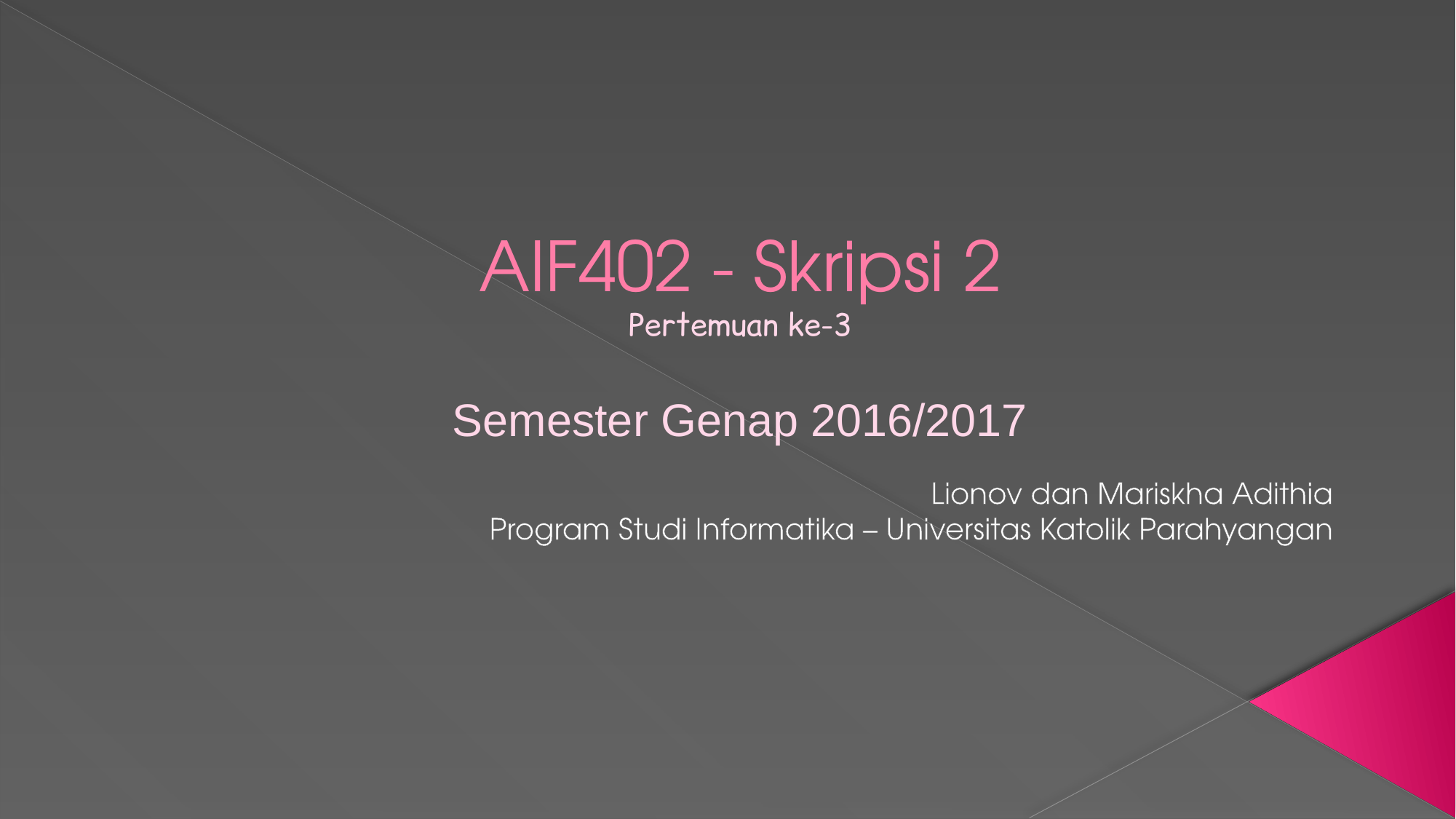

# AIF402 - Skripsi 2 Pertemuan ke-3 Semester Genap 2016/2017
Lionov dan Mariskha Adithia
Program Studi Informatika – Universitas Katolik Parahyangan